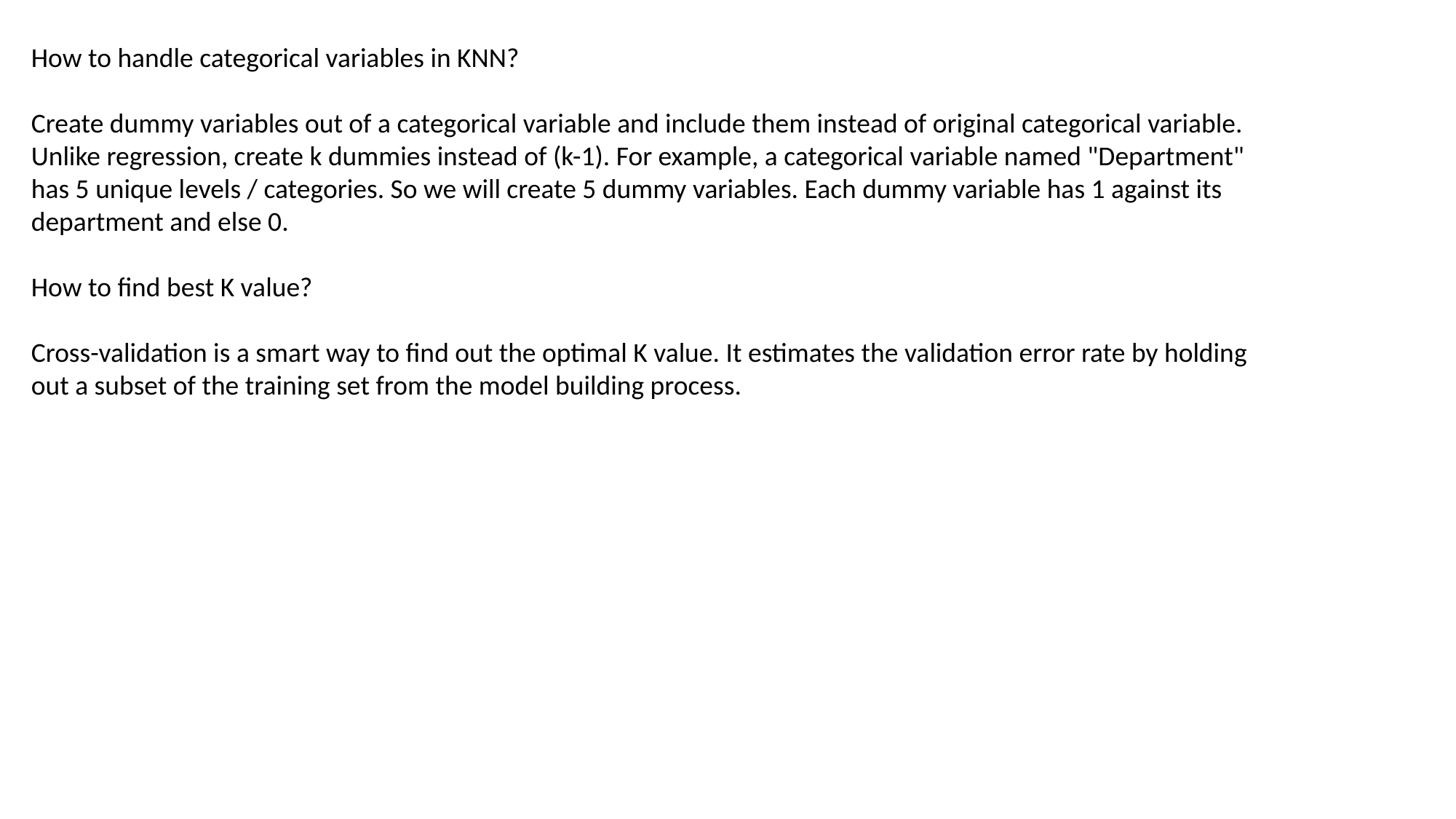

How to handle categorical variables in KNN?

Create dummy variables out of a categorical variable and include them instead of original categorical variable. Unlike regression, create k dummies instead of (k-1). For example, a categorical variable named "Department" has 5 unique levels / categories. So we will create 5 dummy variables. Each dummy variable has 1 against its department and else 0.

How to find best K value?

Cross-validation is a smart way to find out the optimal K value. It estimates the validation error rate by holding out a subset of the training set from the model building process.